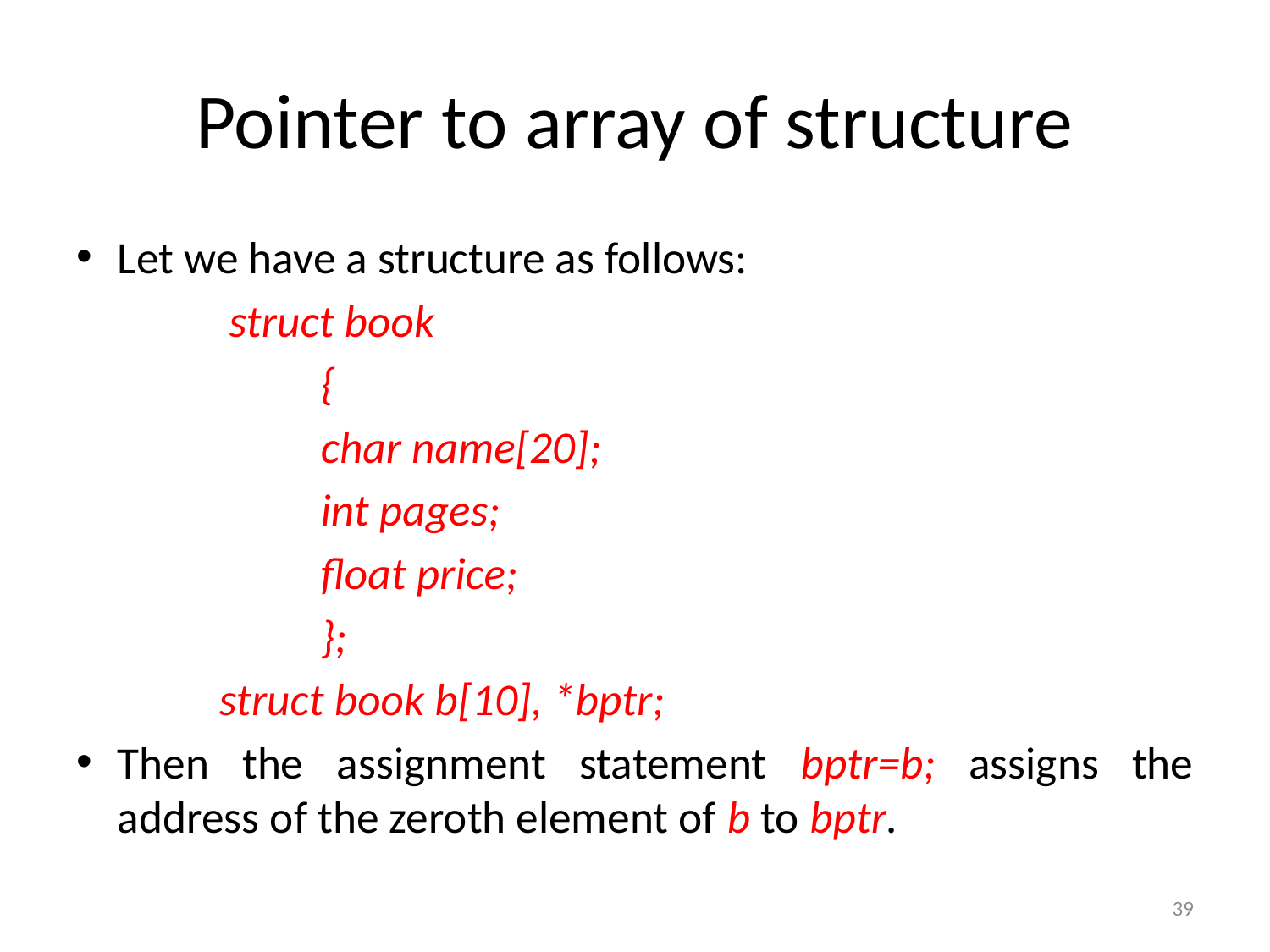

# Pointer to array of structure
Let we have a structure as follows:
		 struct book
			{
			char name[20];
			int pages;
			float price;
			};
		struct book b[10], *bptr;
Then the assignment statement bptr=b; assigns the address of the zeroth element of b to bptr.
39